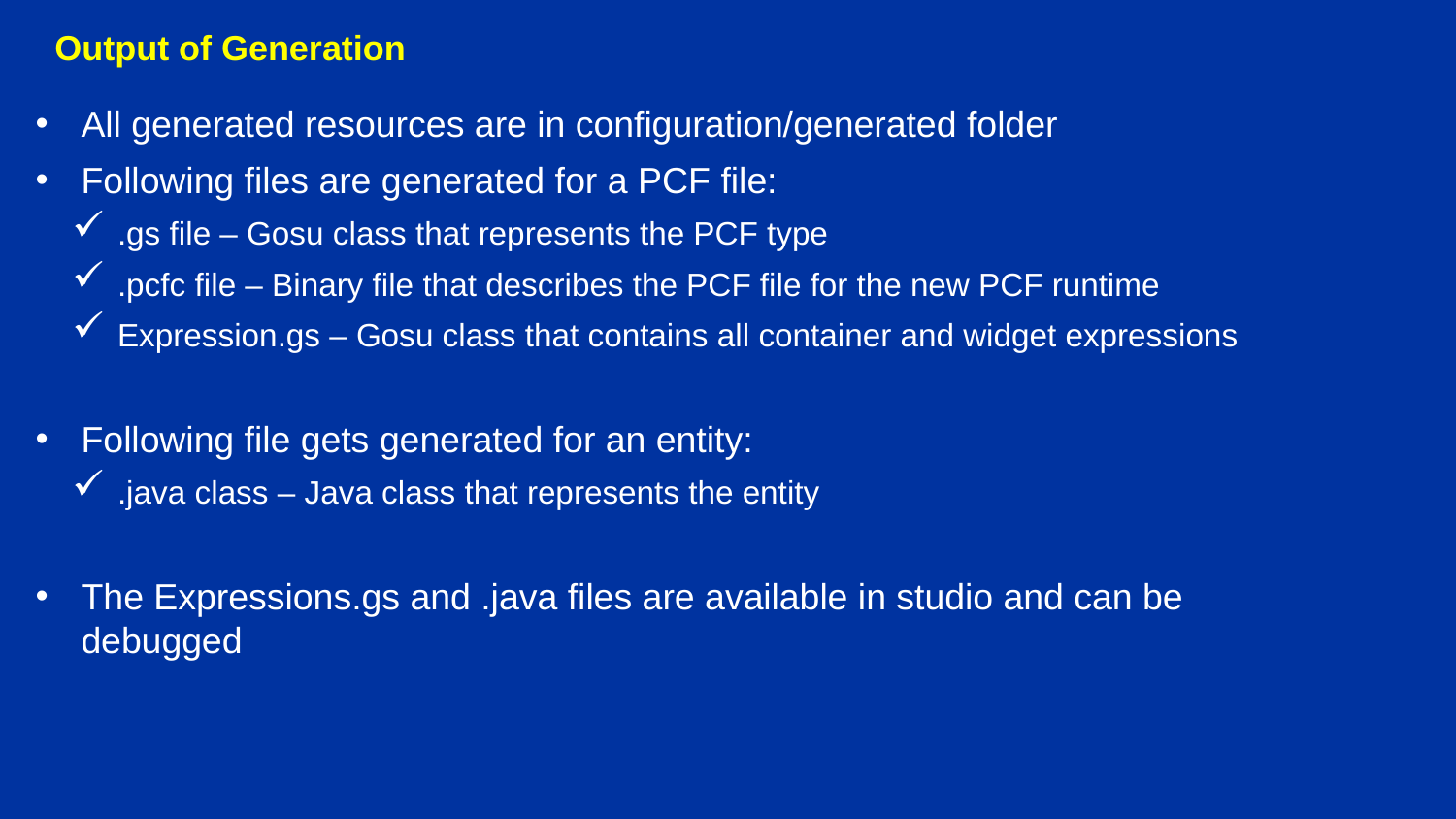

Output of Generation
All generated resources are in configuration/generated folder
Following files are generated for a PCF file:
.gs file – Gosu class that represents the PCF type
.pcfc file – Binary file that describes the PCF file for the new PCF runtime
Expression.gs – Gosu class that contains all container and widget expressions

Following file gets generated for an entity:
.java class – Java class that represents the entity

The Expressions.gs and .java files are available in studio and can be debugged